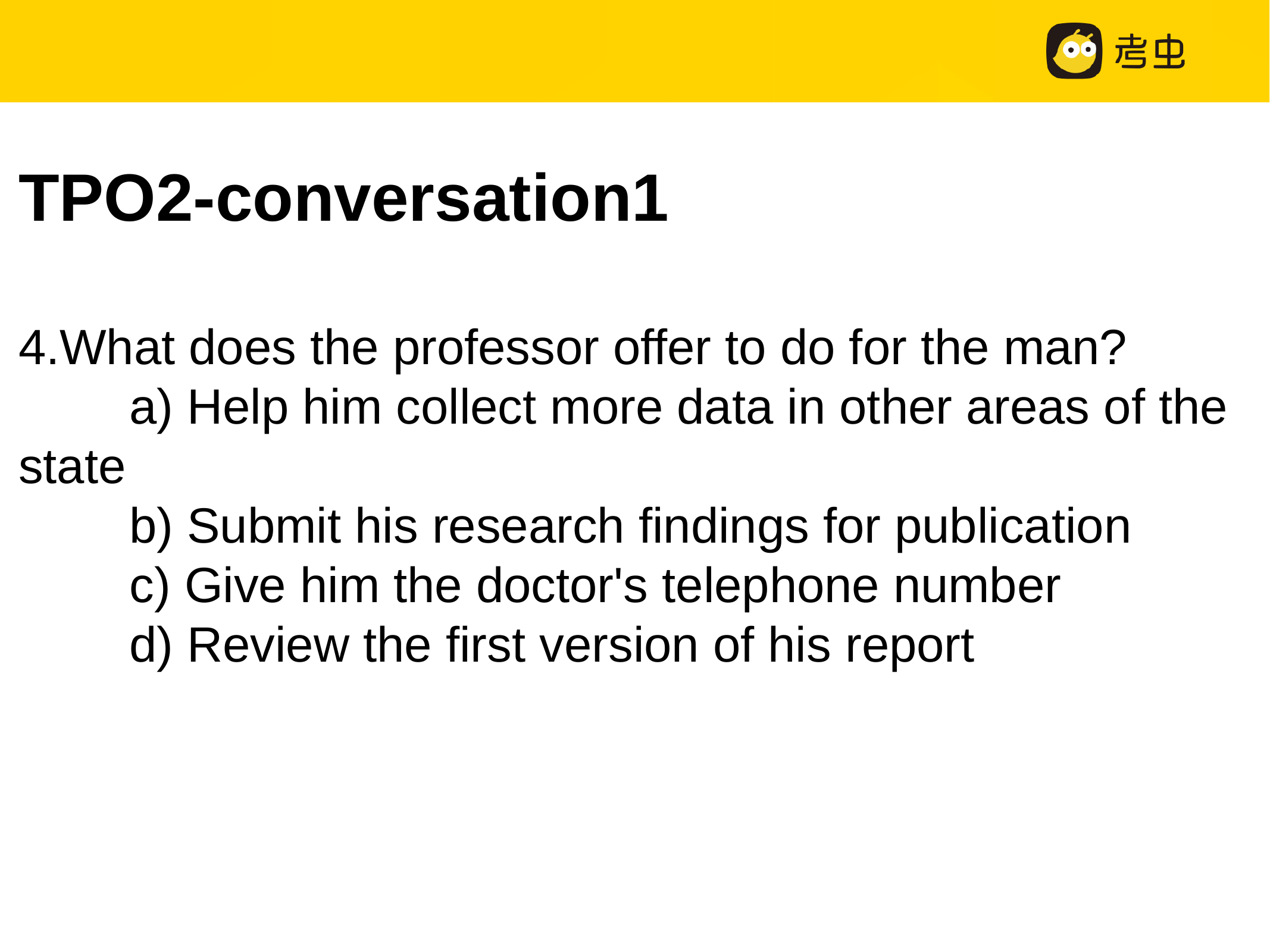

TPO2-conversation1

4.What does the professor offer to do for the man?
　　a) Help him collect more data in other areas of the state
　　b) Submit his research findings for publication
　　c) Give him the doctor's telephone number
　　d) Review the first version of his report